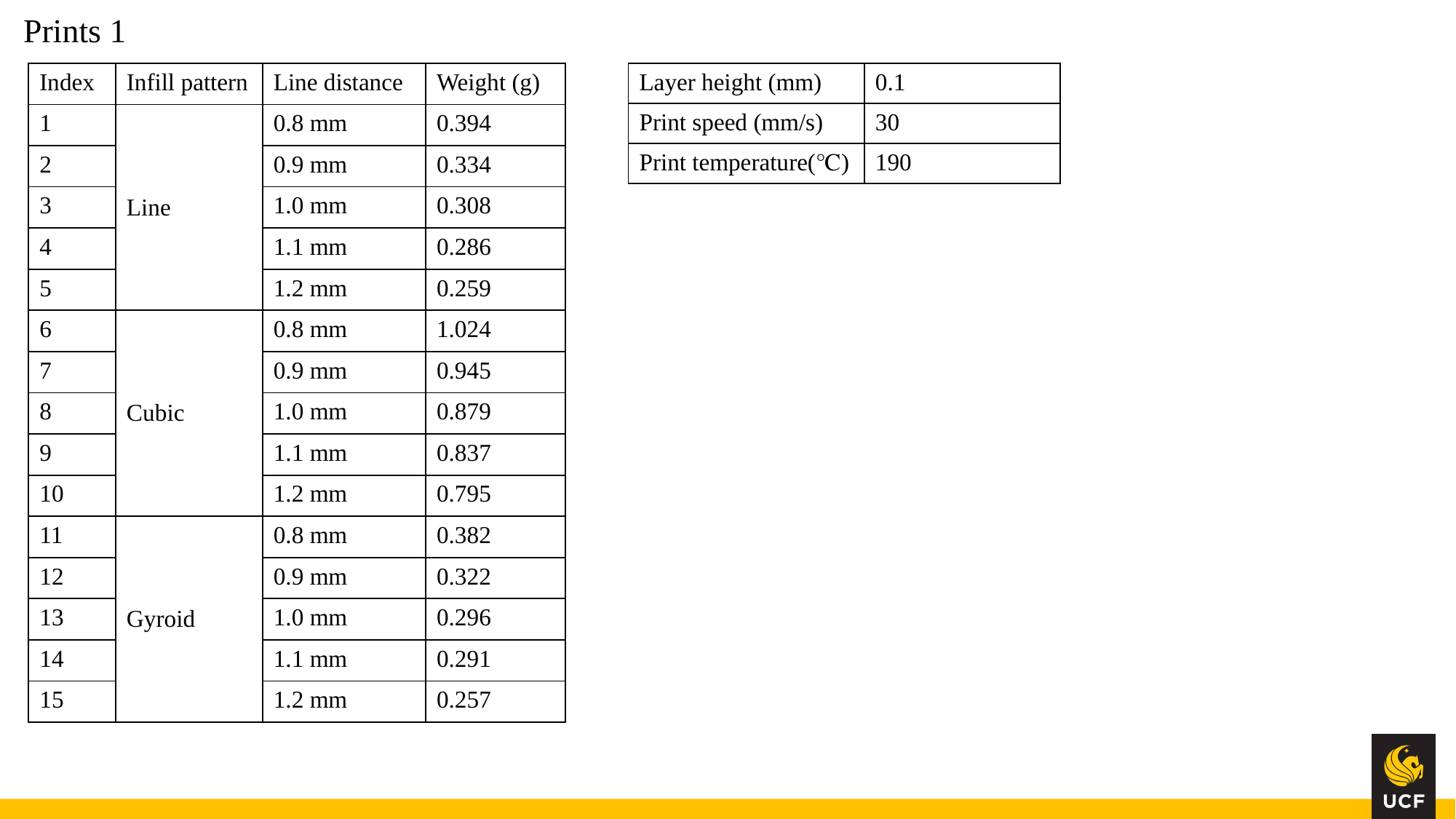

# Prints 1
| Index | Infill pattern | Line distance | Weight (g) |
| --- | --- | --- | --- |
| 1 | Line | 0.8 mm | 0.394 |
| 2 |  | 0.9 mm | 0.334 |
| 3 |  | 1.0 mm | 0.308 |
| 4 |  | 1.1 mm | 0.286 |
| 5 |  | 1.2 mm | 0.259 |
| 6 | Cubic | 0.8 mm | 1.024 |
| 7 |  | 0.9 mm | 0.945 |
| 8 |  | 1.0 mm | 0.879 |
| 9 |  | 1.1 mm | 0.837 |
| 10 |  | 1.2 mm | 0.795 |
| 11 | Gyroid | 0.8 mm | 0.382 |
| 12 |  | 0.9 mm | 0.322 |
| 13 |  | 1.0 mm | 0.296 |
| 14 |  | 1.1 mm | 0.291 |
| 15 |  | 1.2 mm | 0.257 |
| Layer height (mm) | 0.1 |
| --- | --- |
| Print speed (mm/s) | 30 |
| Print temperature(℃) | 190 |